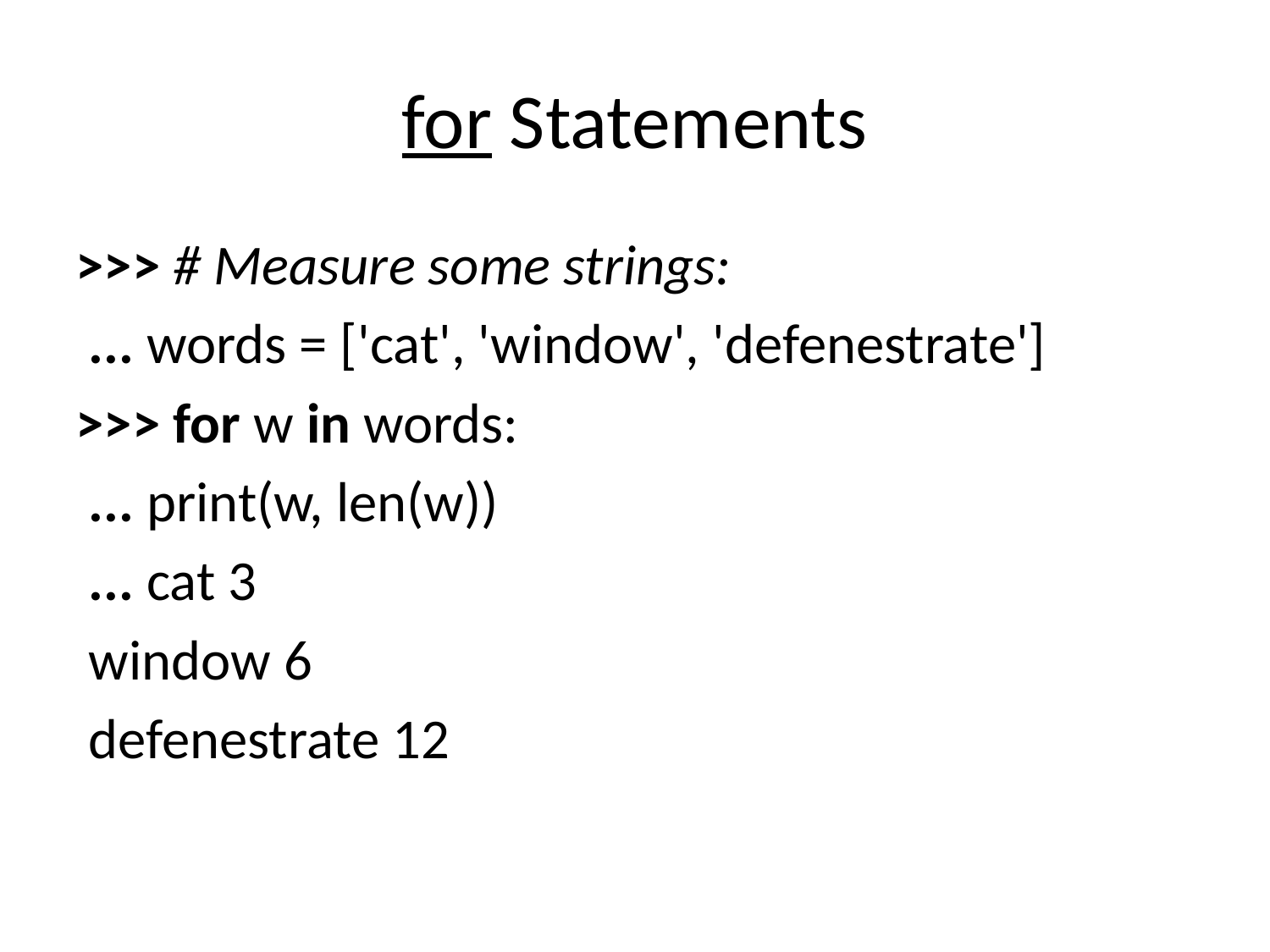

for Statements
>>> # Measure some strings:
 ... words = ['cat', 'window', 'defenestrate']
>>> for w in words:
 ... print(w, len(w))
 ... cat 3
 window 6
 defenestrate 12